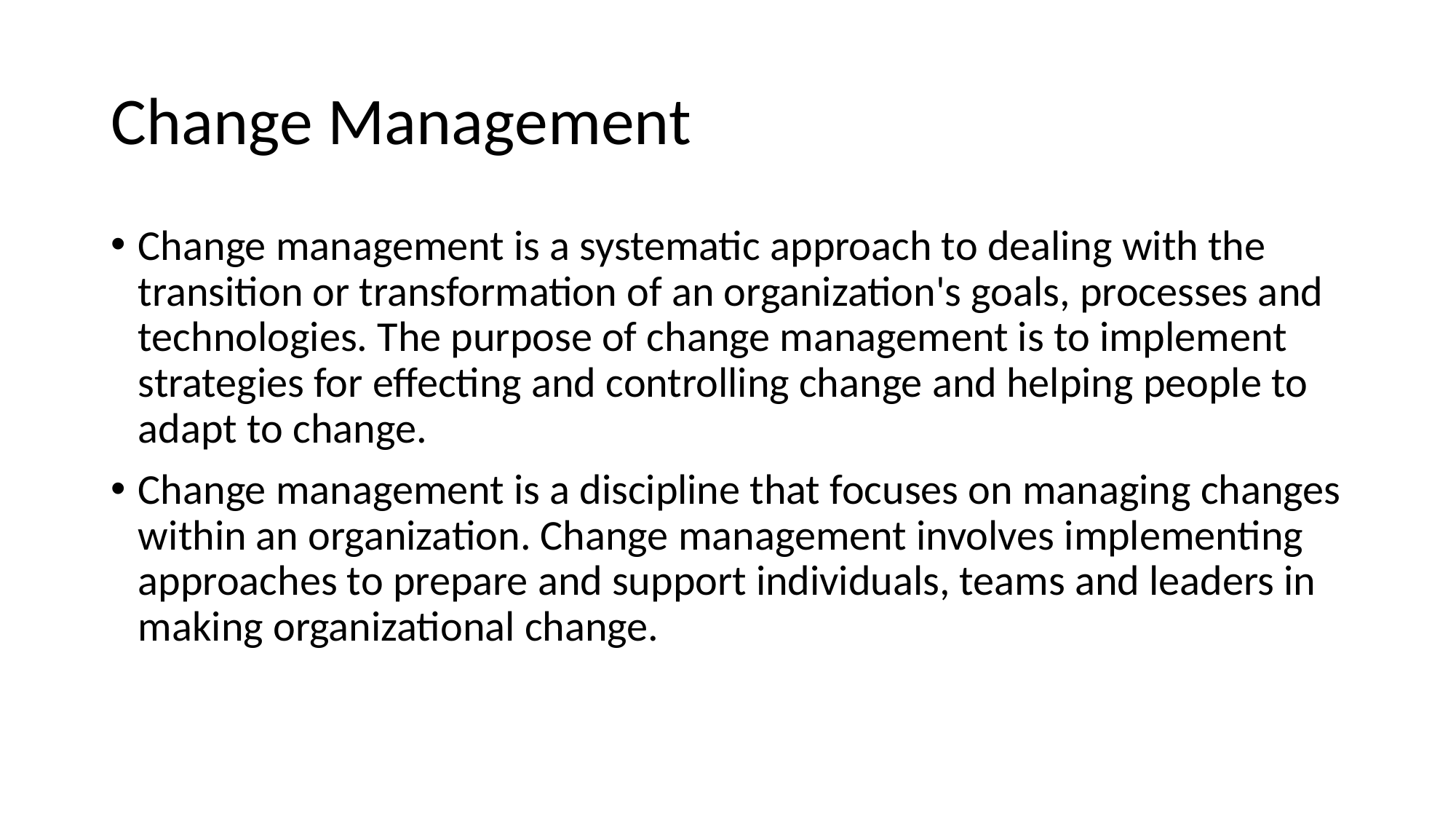

# Change Management
Change management is a systematic approach to dealing with the transition or transformation of an organization's goals, processes and technologies. The purpose of change management is to implement strategies for effecting and controlling change and helping people to adapt to change.
Change management is a discipline that focuses on managing changes within an organization. Change management involves implementing approaches to prepare and support individuals, teams and leaders in making organizational change.